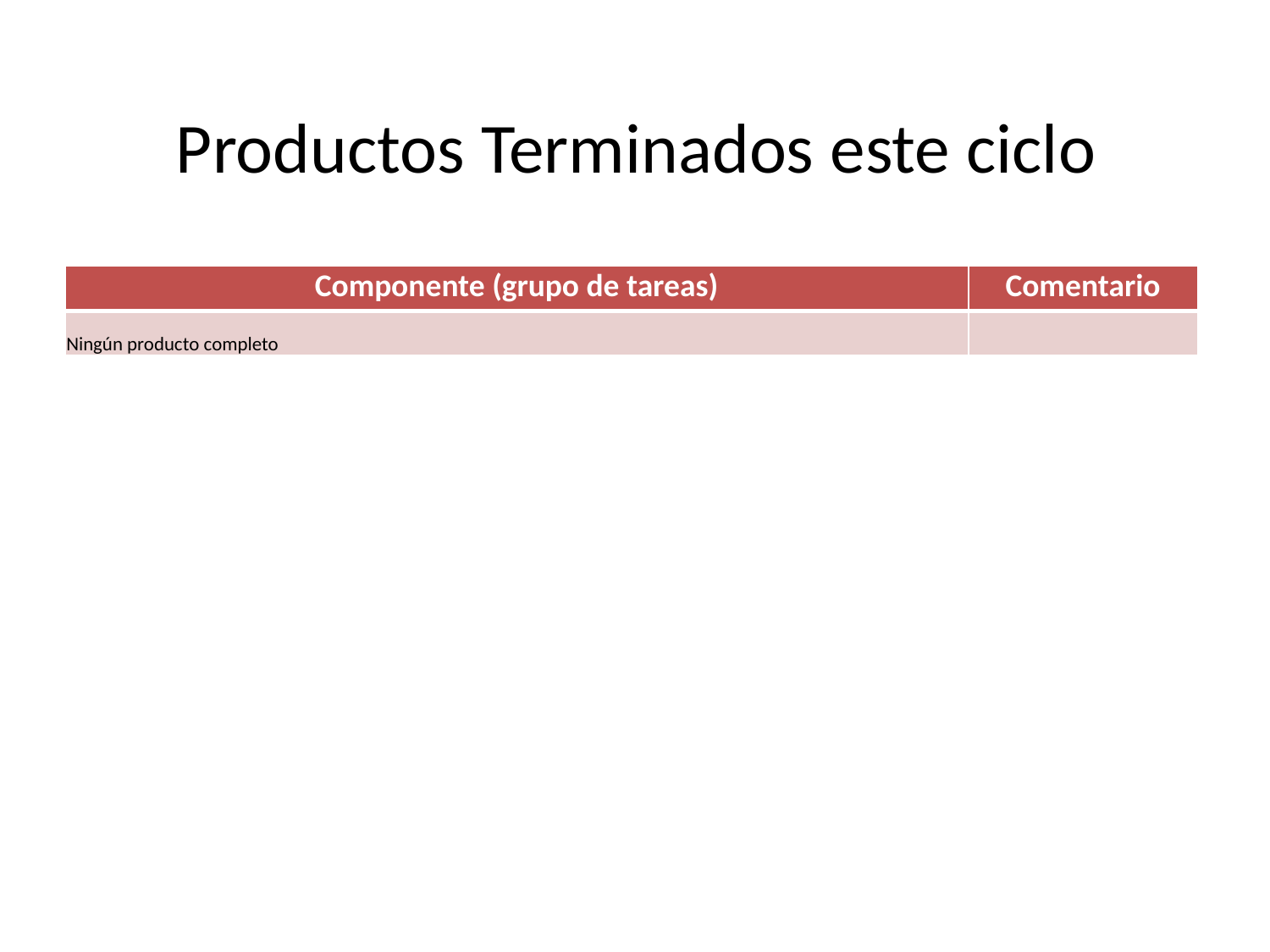

# Productos Terminados este ciclo
| Componente (grupo de tareas) | Comentario |
| --- | --- |
| Ningún producto completo |  |